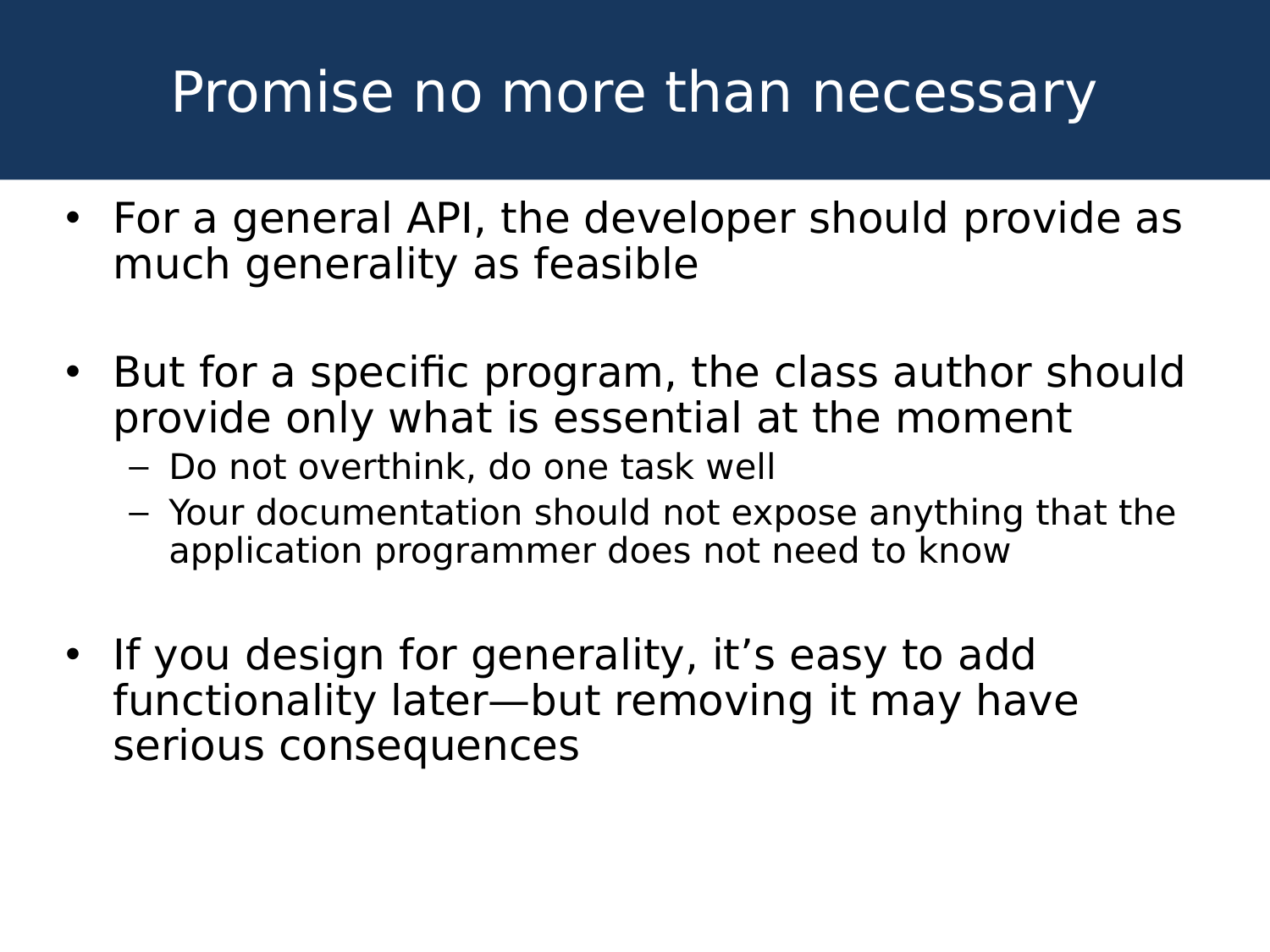

# Promise no more than necessary
For a general API, the developer should provide as much generality as feasible

But for a specific program, the class author should provide only what is essential at the moment
Do not overthink, do one task well
Your documentation should not expose anything that the application programmer does not need to know

If you design for generality, it’s easy to add functionality later—but removing it may have serious consequences